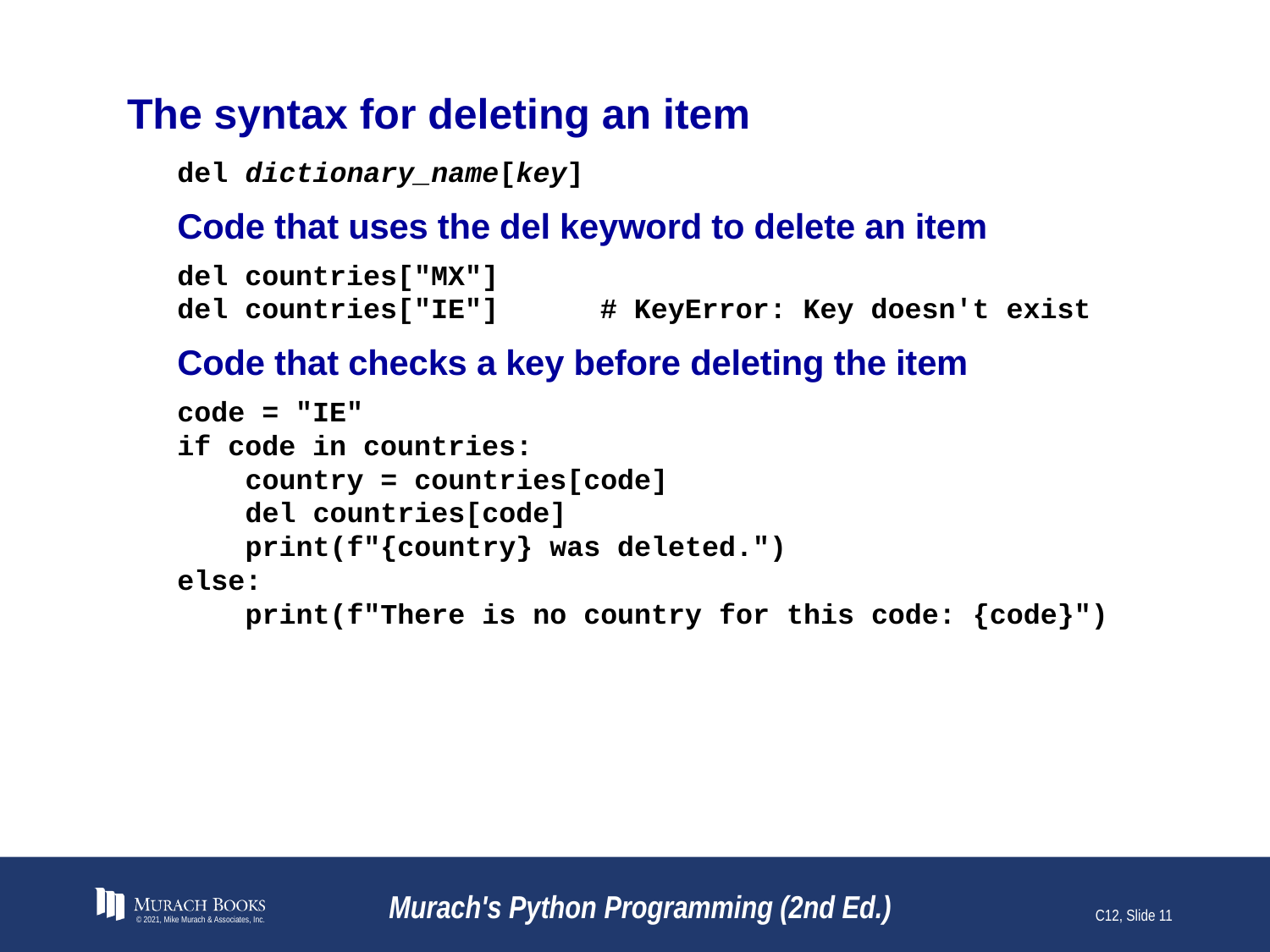

# The syntax for deleting an item
del dictionary_name[key]
Code that uses the del keyword to delete an item
del countries["MX"]
del countries["IE"]      # KeyError: Key doesn't exist
Code that checks a key before deleting the item
code = "IE"
if code in countries:
    country = countries[code]
    del countries[code]
    print(f"{country} was deleted.")
else:
    print(f"There is no country for this code: {code}")

© 2021, Mike Murach & Associates, Inc.
Murach's Python Programming (2nd Ed.)

C12, Slide 11